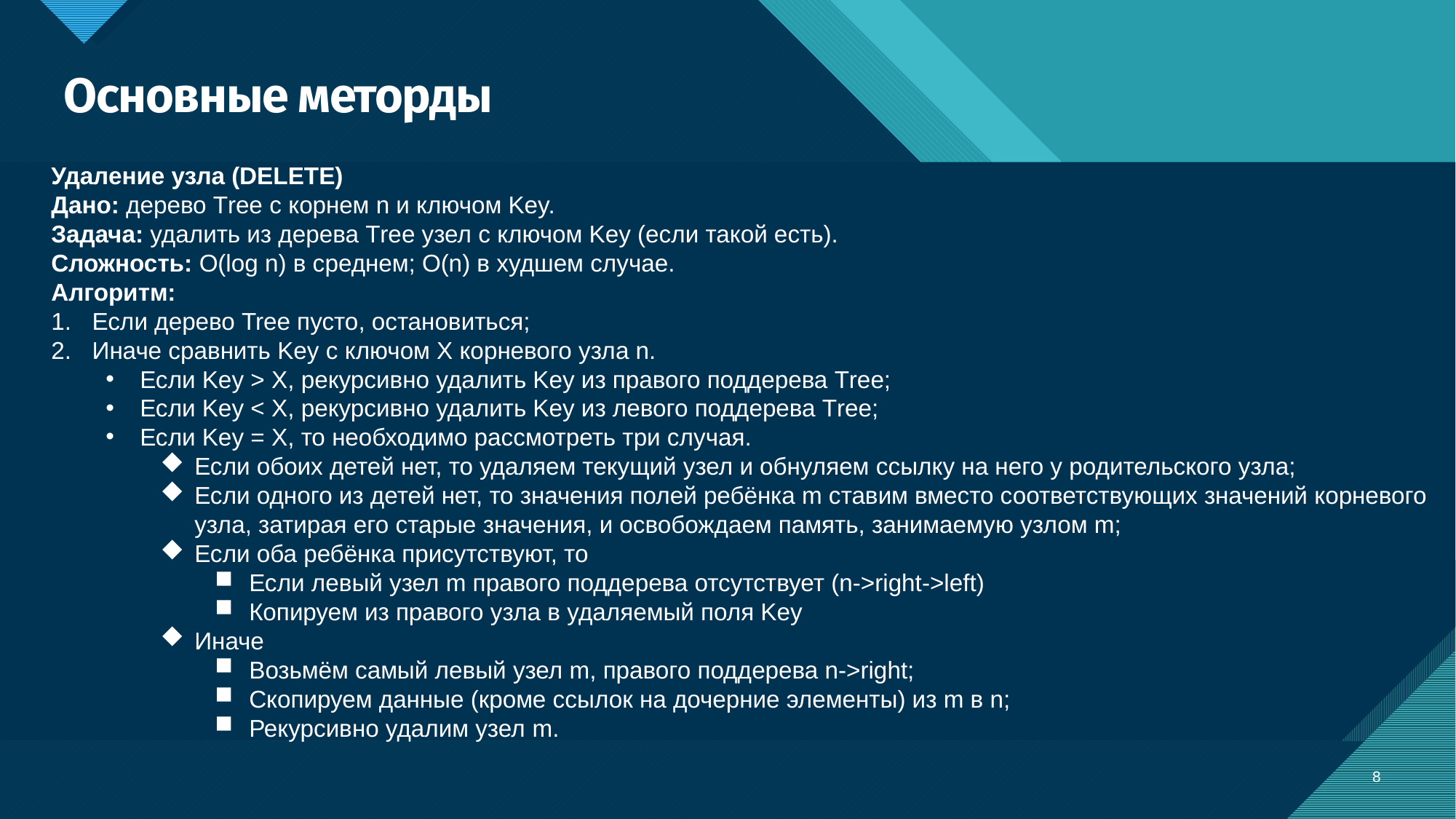

# Основные меторды
Удаление узла (DELETE)
Дано: дерево Тree с корнем n и ключом Key.
Задача: удалить из дерева Тree узел с ключом Key (если такой есть).
Сложность: O(log n) в среднем; O(n) в худшем случае.
Алгоритм:
Если дерево Tree пусто, остановиться;
Иначе сравнить Key с ключом X корневого узла n.
Если Key > X, рекурсивно удалить Key из правого поддерева Тree;
Если Key < X, рекурсивно удалить Key из левого поддерева Тree;
Если Key = X, то необходимо рассмотреть три случая.
Если обоих детей нет, то удаляем текущий узел и обнуляем ссылку на него у родительского узла;
Если одного из детей нет, то значения полей ребёнка m ставим вместо соответствующих значений корневого узла, затирая его старые значения, и освобождаем память, занимаемую узлом m;
Если оба ребёнка присутствуют, то
Если левый узел m правого поддерева отсутствует (n->right->left)
Копируем из правого узла в удаляемый поля Key
Иначе
Возьмём самый левый узел m, правого поддерева n->right;
Скопируем данные (кроме ссылок на дочерние элементы) из m в n;
Рекурсивно удалим узел m.
8